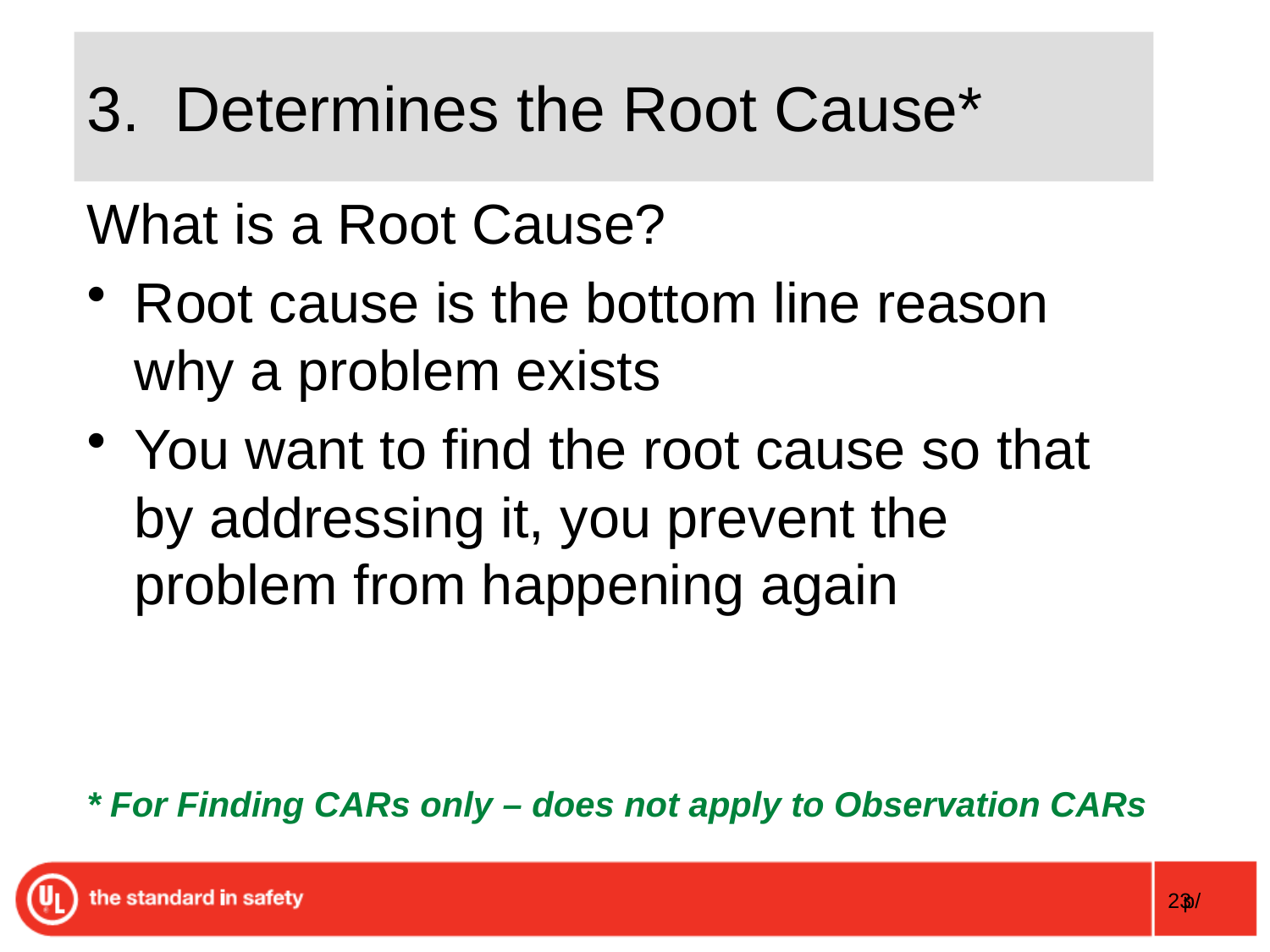

# 3.  Determines the Root Cause*
What is a Root Cause?
Root cause is the bottom line reason why a problem exists
You want to find the root cause so that by addressing it, you prevent the problem from happening again

* For Finding CARs only – does not apply to Observation CARs